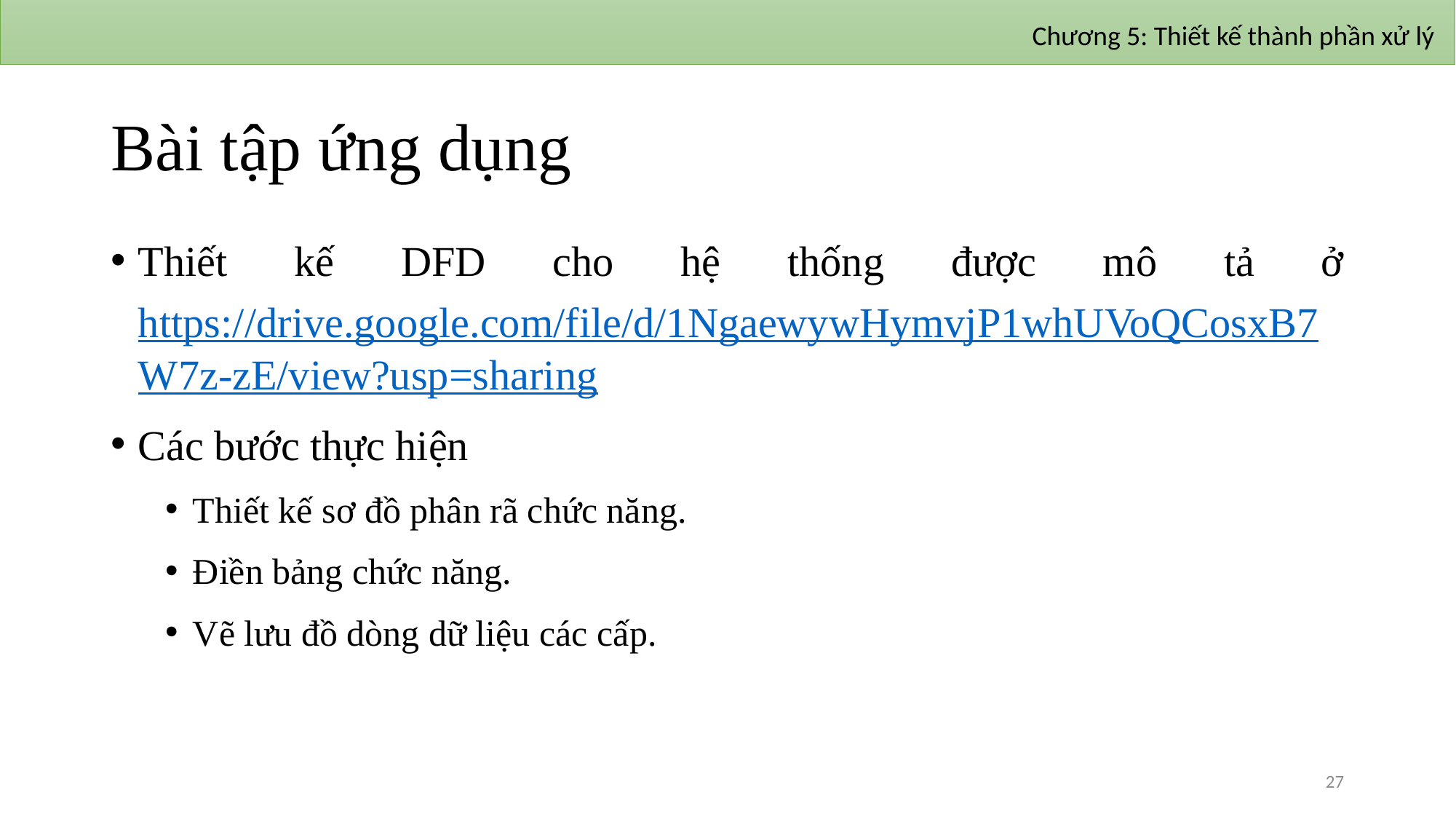

Chương 5: Thiết kế thành phần xử lý
# Bài tập ứng dụng
Thiết kế DFD cho hệ thống được mô tả ở https://drive.google.com/file/d/1NgaewywHymvjP1whUVoQCosxB7W7z-zE/view?usp=sharing
Các bước thực hiện
Thiết kế sơ đồ phân rã chức năng.
Điền bảng chức năng.
Vẽ lưu đồ dòng dữ liệu các cấp.
27